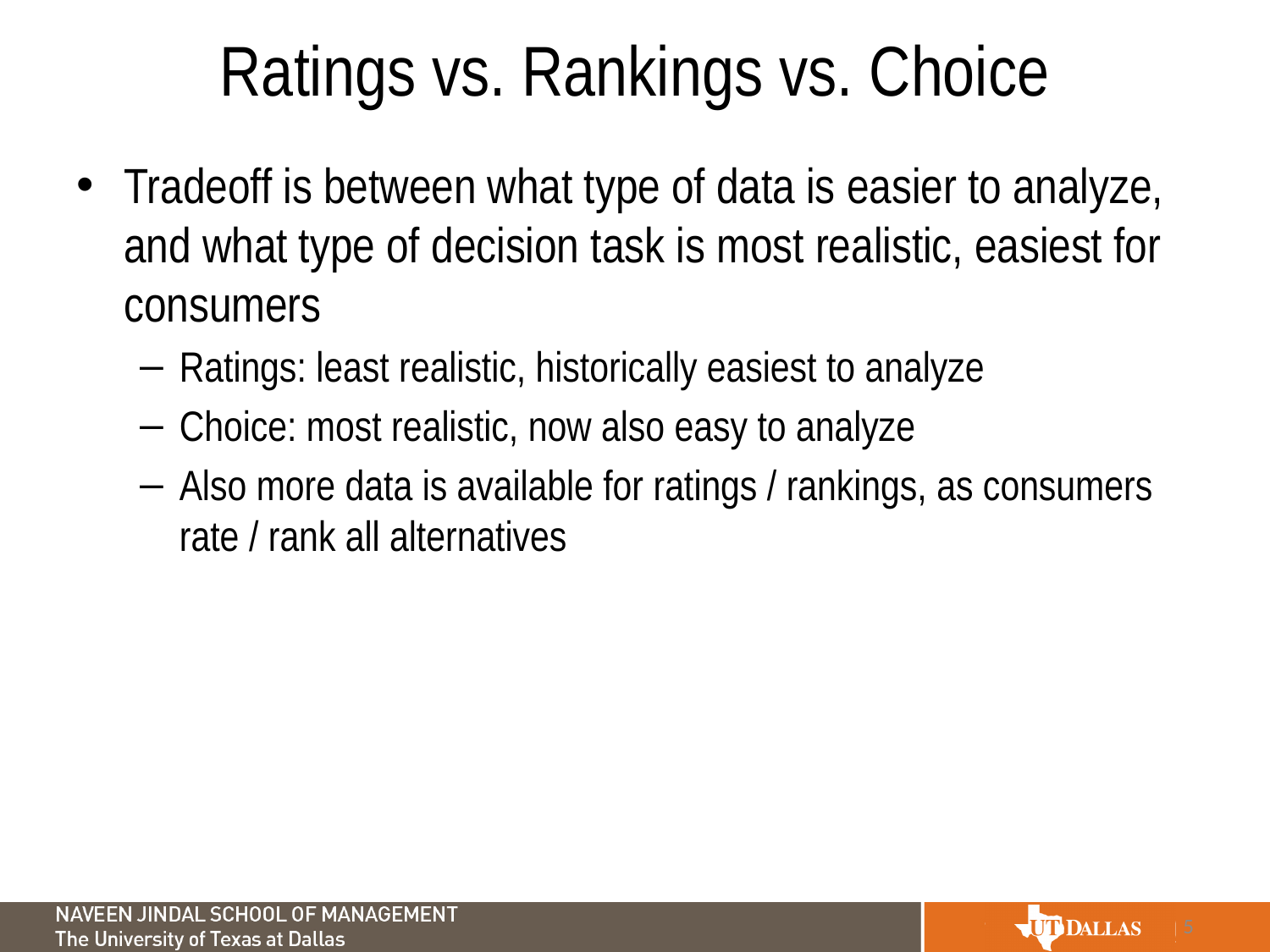

# Ratings vs. Rankings vs. Choice
Tradeoff is between what type of data is easier to analyze, and what type of decision task is most realistic, easiest for consumers
Ratings: least realistic, historically easiest to analyze
Choice: most realistic, now also easy to analyze
Also more data is available for ratings / rankings, as consumers rate / rank all alternatives

5